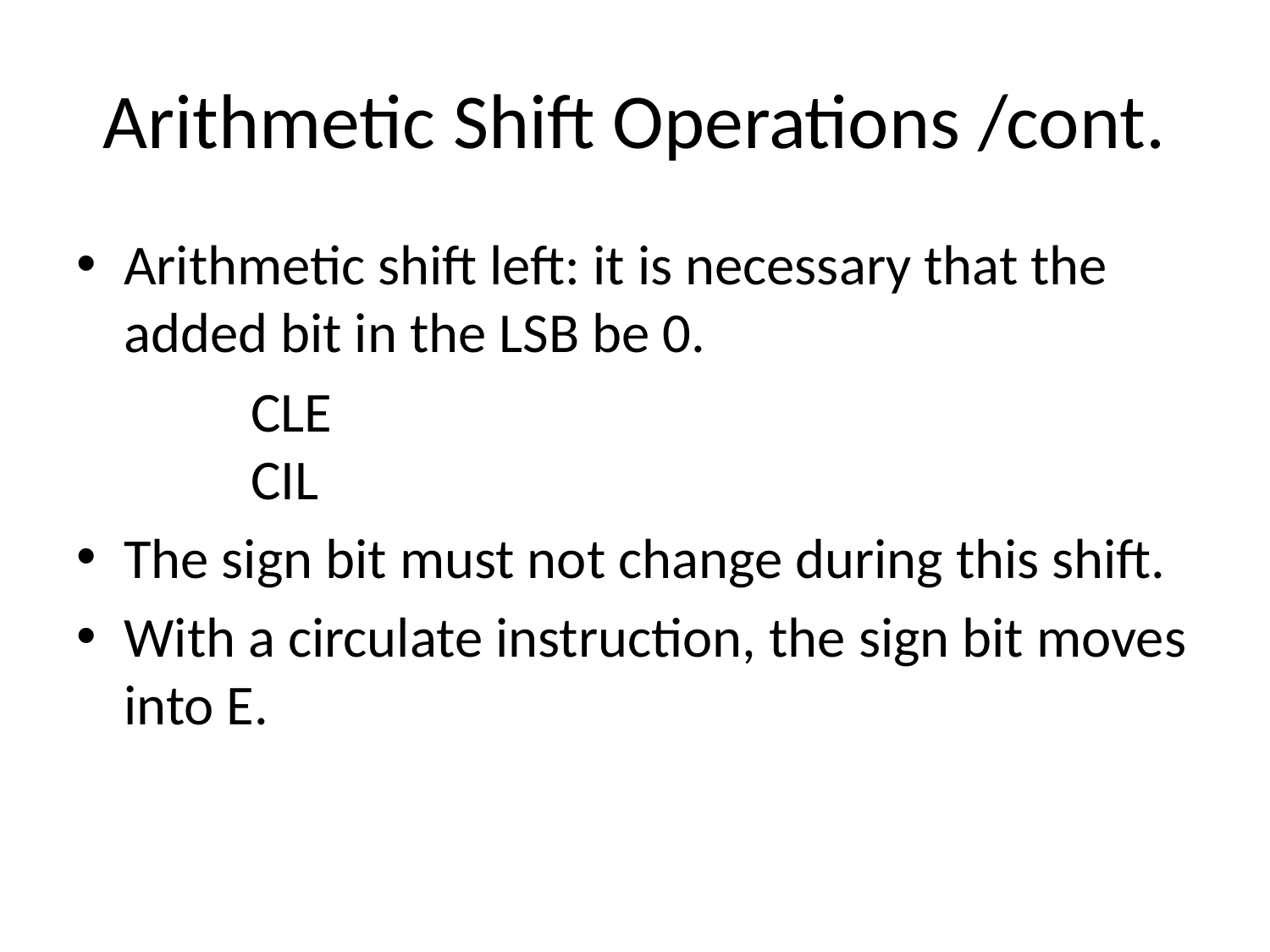

# Arithmetic Shift Operations /cont.
Arithmetic shift left: it is necessary that the added bit in the LSB be 0.
		CLE
	CIL
The sign bit must not change during this shift.
With a circulate instruction, the sign bit moves into E.